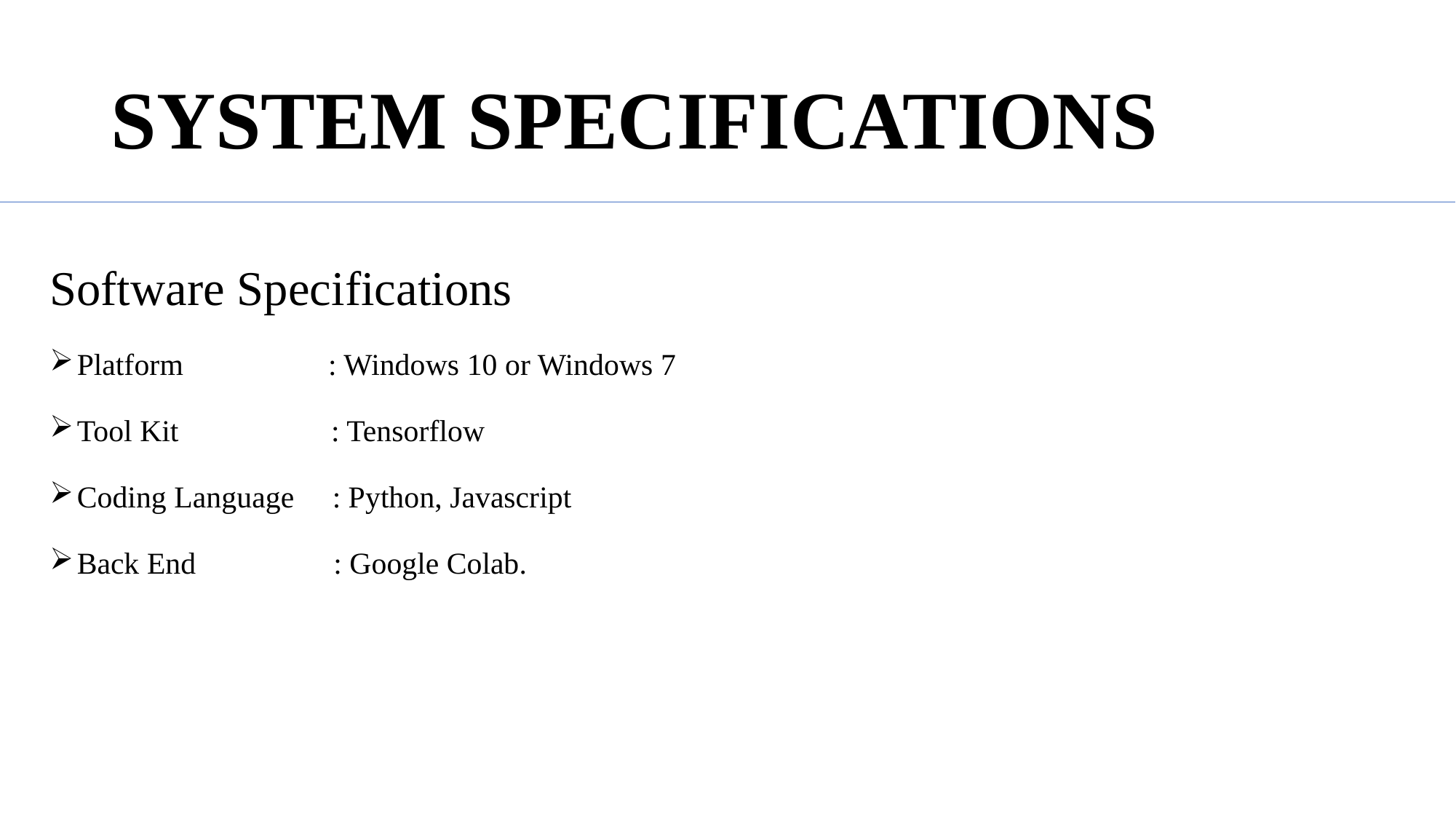

# SYSTEM SPECIFICATIONS
Software Specifications
Platform                   : Windows 10 or Windows 7
Tool Kit                    : Tensorflow
Coding Language     : Python, Javascript
Back End                  : Google Colab.